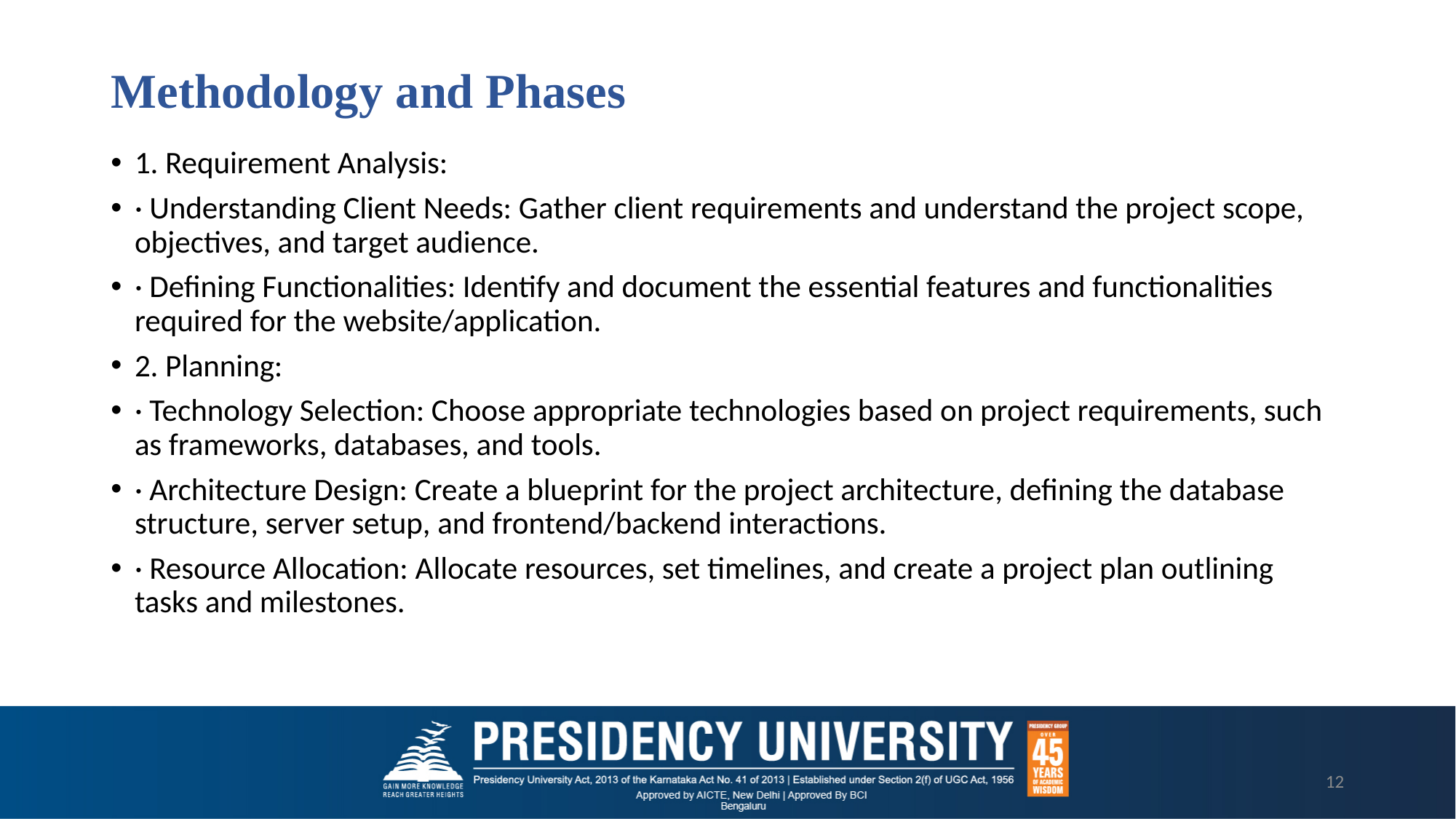

# Methodology and Phases
1. Requirement Analysis:
· Understanding Client Needs: Gather client requirements and understand the project scope, objectives, and target audience.
· Defining Functionalities: Identify and document the essential features and functionalities required for the website/application.
2. Planning:
· Technology Selection: Choose appropriate technologies based on project requirements, such as frameworks, databases, and tools.
· Architecture Design: Create a blueprint for the project architecture, defining the database structure, server setup, and frontend/backend interactions.
· Resource Allocation: Allocate resources, set timelines, and create a project plan outlining tasks and milestones.

12